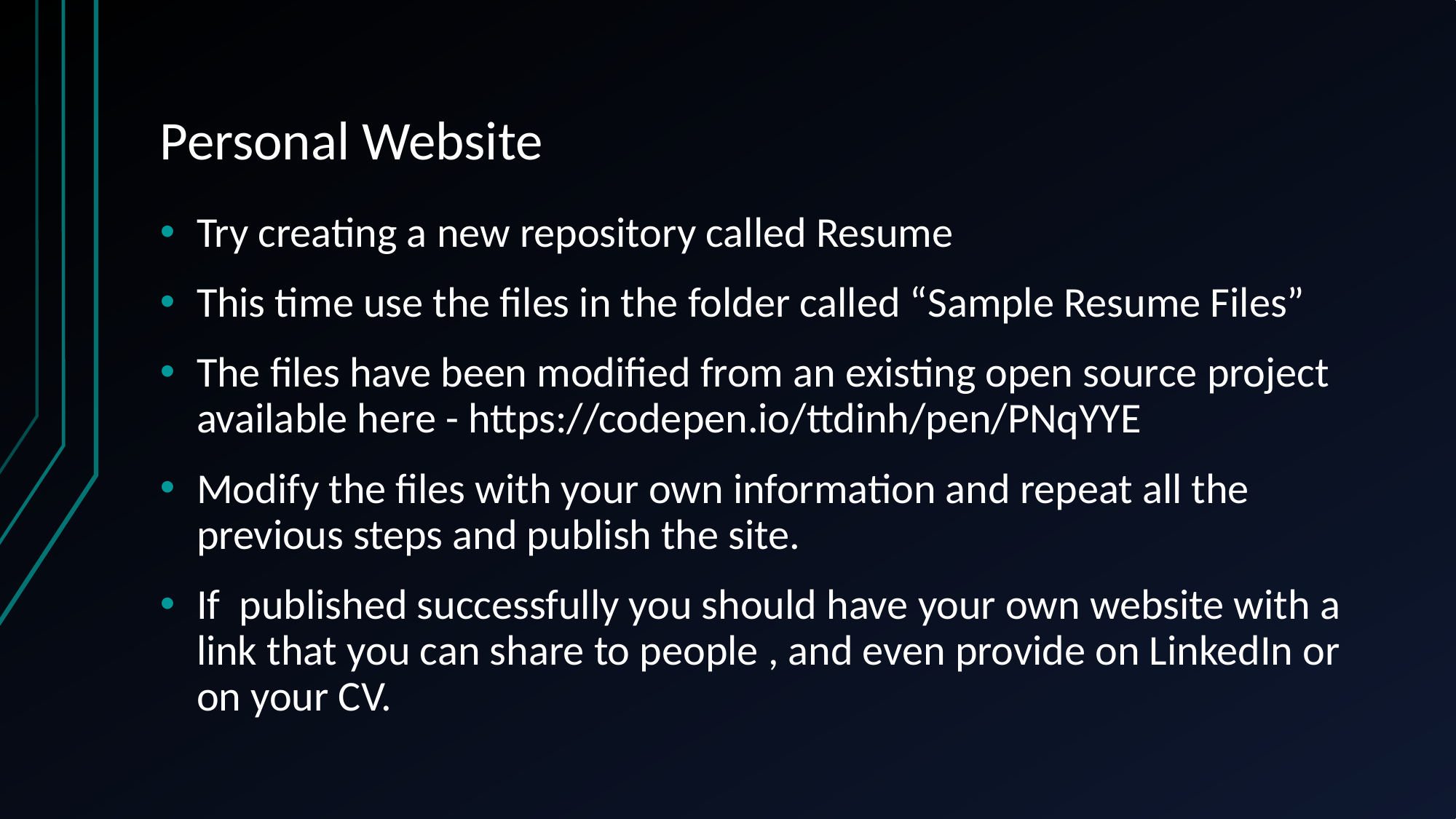

# Personal Website
Try creating a new repository called Resume
This time use the files in the folder called “Sample Resume Files”
The files have been modified from an existing open source project available here - https://codepen.io/ttdinh/pen/PNqYYE
Modify the files with your own information and repeat all the previous steps and publish the site.
If  published successfully you should have your own website with a link that you can share to people , and even provide on LinkedIn or on your CV.